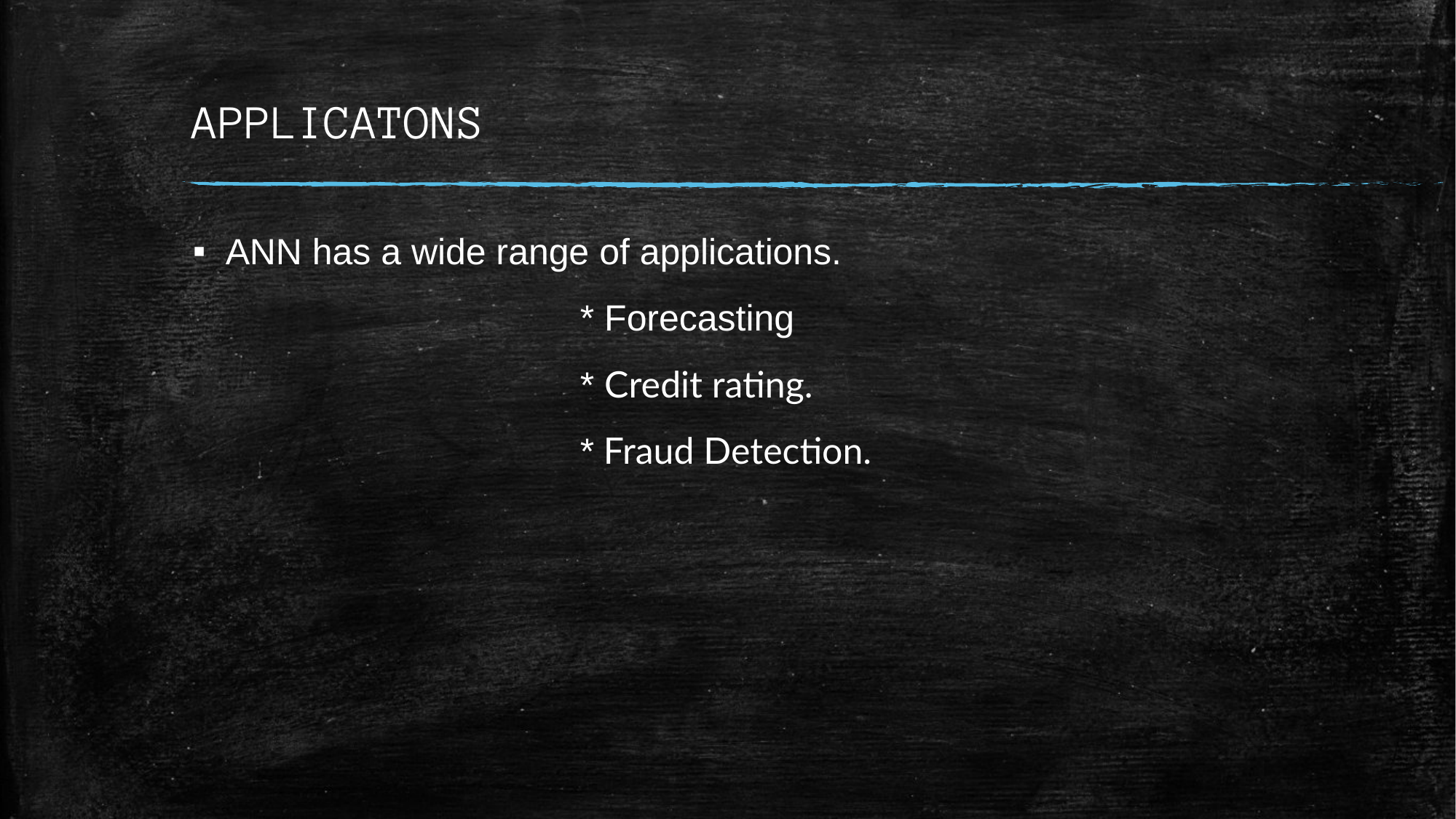

# APPLICATONS
ANN has a wide range of applications.
                                      * Forecasting
                                      * Credit rating.
                                      * Fraud Detection.
.